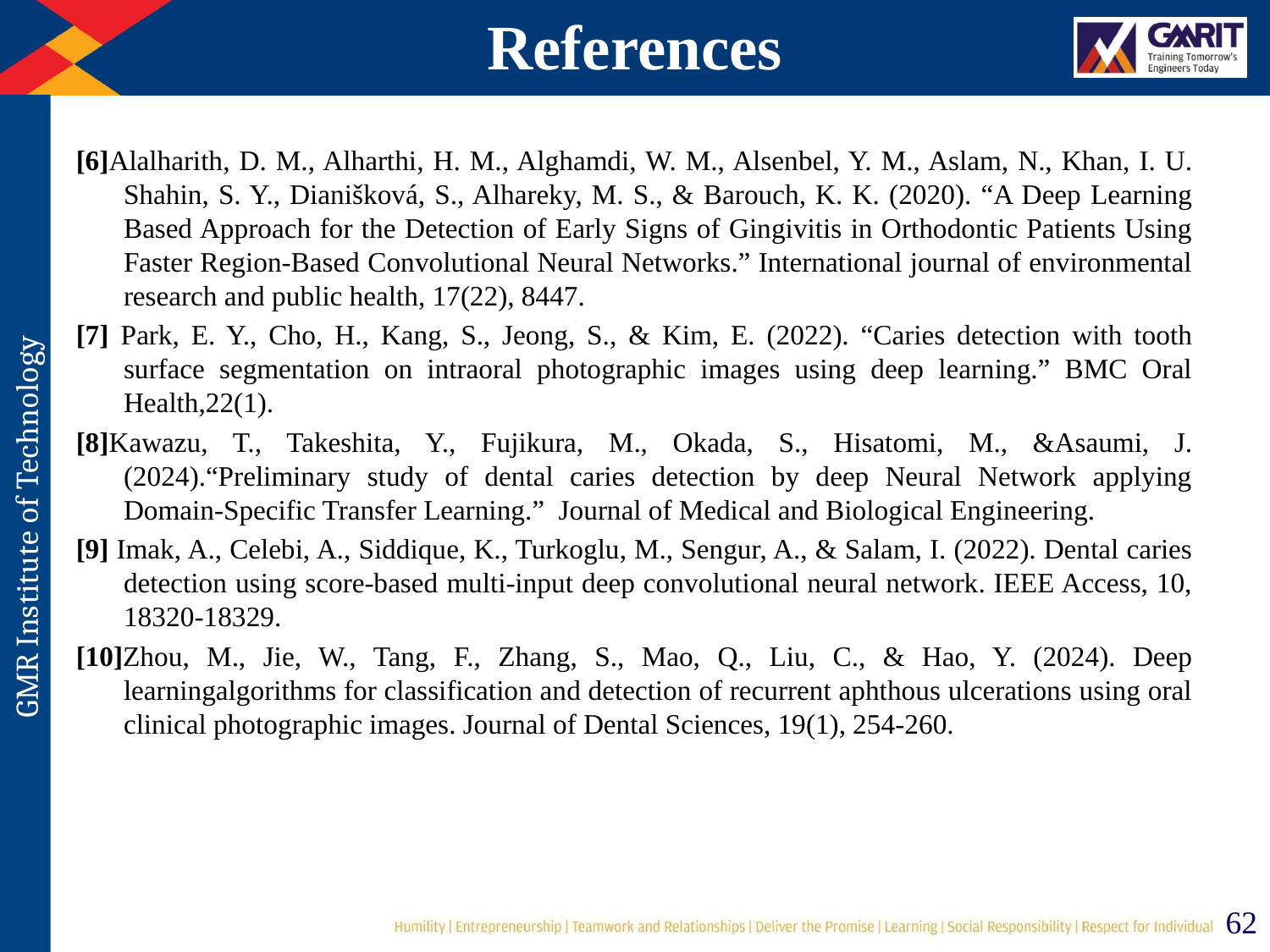

# References
[6]Alalharith, D. M., Alharthi, H. M., Alghamdi, W. M., Alsenbel, Y. M., Aslam, N., Khan, I. U. Shahin, S. Y., Dianišková, S., Alhareky, M. S., & Barouch, K. K. (2020). “A Deep Learning Based Approach for the Detection of Early Signs of Gingivitis in Orthodontic Patients Using Faster Region-Based Convolutional Neural Networks.” International journal of environmental research and public health, 17(22), 8447.
[7] Park, E. Y., Cho, H., Kang, S., Jeong, S., & Kim, E. (2022). “Caries detection with tooth surface segmentation on intraoral photographic images using deep learning.” BMC Oral Health,22(1).
[8]Kawazu, T., Takeshita, Y., Fujikura, M., Okada, S., Hisatomi, M., &Asaumi, J. (2024).“Preliminary study of dental caries detection by deep Neural Network applying Domain-Specific Transfer Learning.”  Journal of Medical and Biological Engineering.
[9] Imak, A., Celebi, A., Siddique, K., Turkoglu, M., Sengur, A., & Salam, I. (2022). Dental caries detection using score-based multi-input deep convolutional neural network. IEEE Access, 10, 18320-18329.
[10]Zhou, M., Jie, W., Tang, F., Zhang, S., Mao, Q., Liu, C., & Hao, Y. (2024). Deep learningalgorithms for classification and detection of recurrent aphthous ulcerations using oral clinical photographic images. Journal of Dental Sciences, 19(1), 254-260.

62